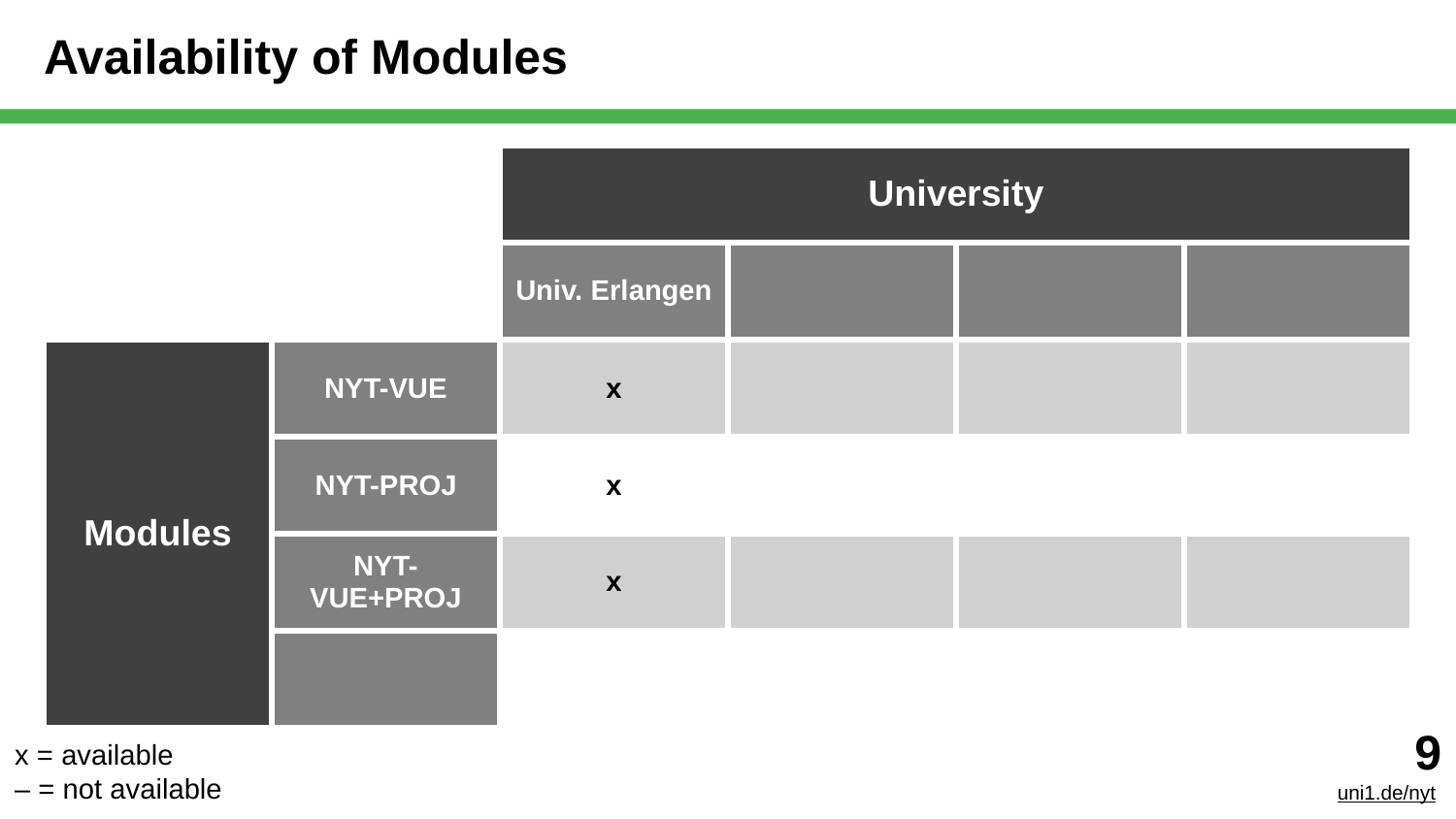

# Availability of Modules
|  |  | University |  |  |  |
| --- | --- | --- | --- | --- | --- |
|  |  | Univ. Erlangen |  |  |  |
| Modules | NYT-VUE | x |  |  |  |
|  | NYT-PROJ | x |  |  |  |
|  | NYT- VUE+PROJ | x |  |  |  |
|  |  |  |  |  |  |
9
uni1.de/nyt
x = available
– = not available